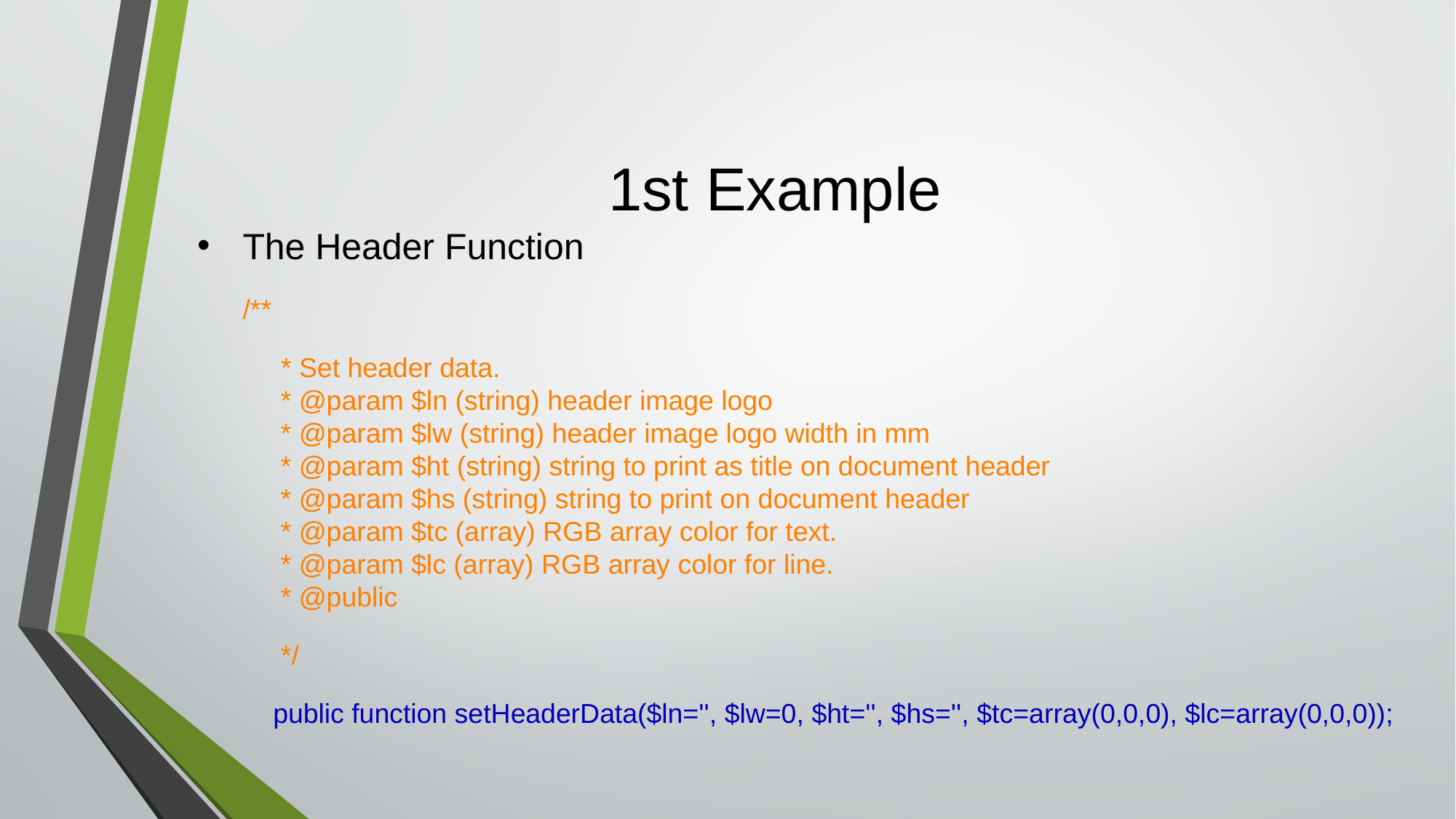

# 1st Example
The Header Function
/**
     * Set header data.
     * @param $ln (string) header image logo
     * @param $lw (string) header image logo width in mm
     * @param $ht (string) string to print as title on document header
     * @param $hs (string) string to print on document header
     * @param $tc (array) RGB array color for text.
     * @param $lc (array) RGB array color for line.
     * @public
     */
    public function setHeaderData($ln='', $lw=0, $ht='', $hs='', $tc=array(0,0,0), $lc=array(0,0,0));